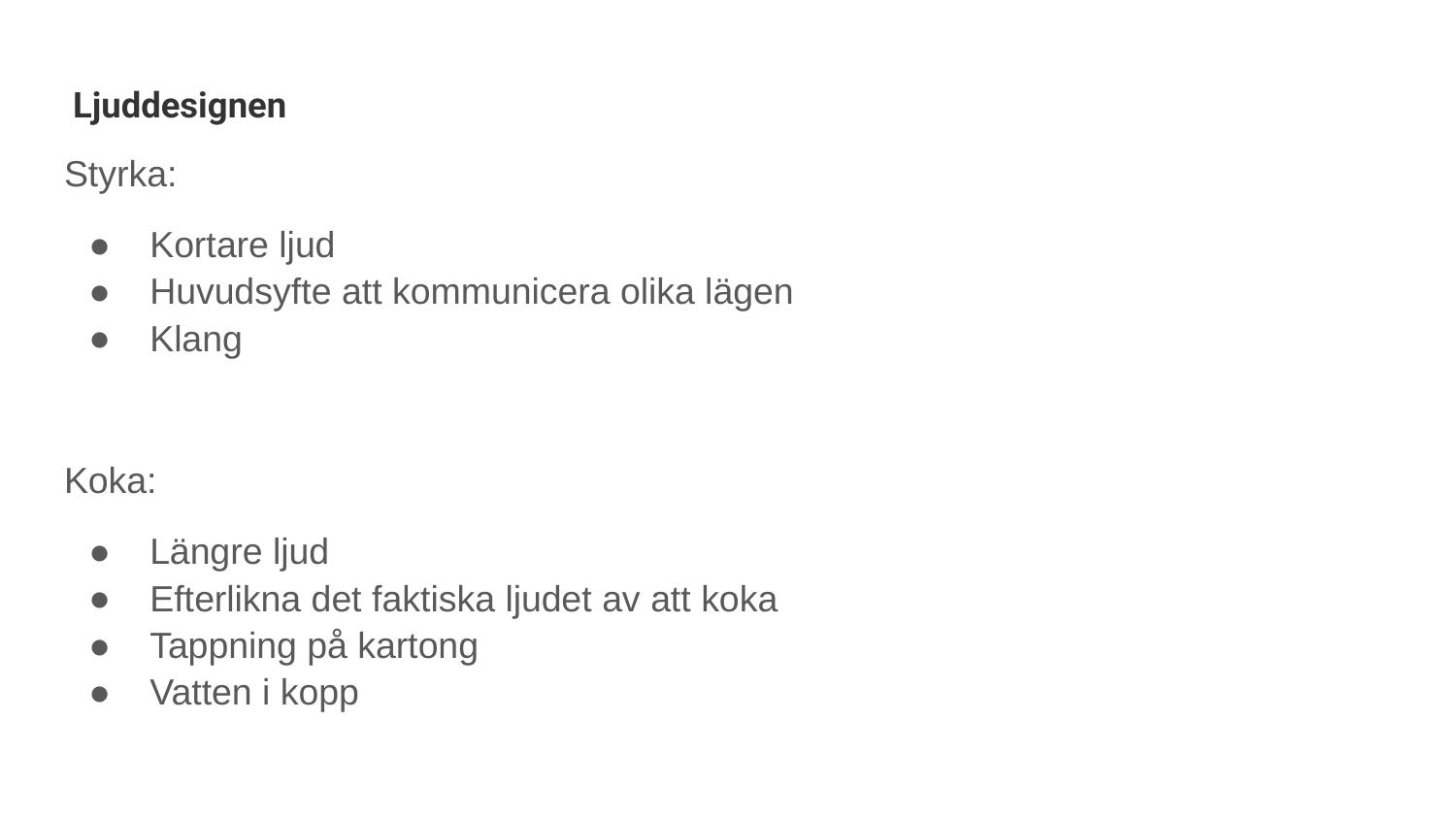

# Ljuddesignen
Styrka:
Kortare ljud
Huvudsyfte att kommunicera olika lägen
Klang

Koka:
Längre ljud
Efterlikna det faktiska ljudet av att koka
Tappning på kartong
Vatten i kopp